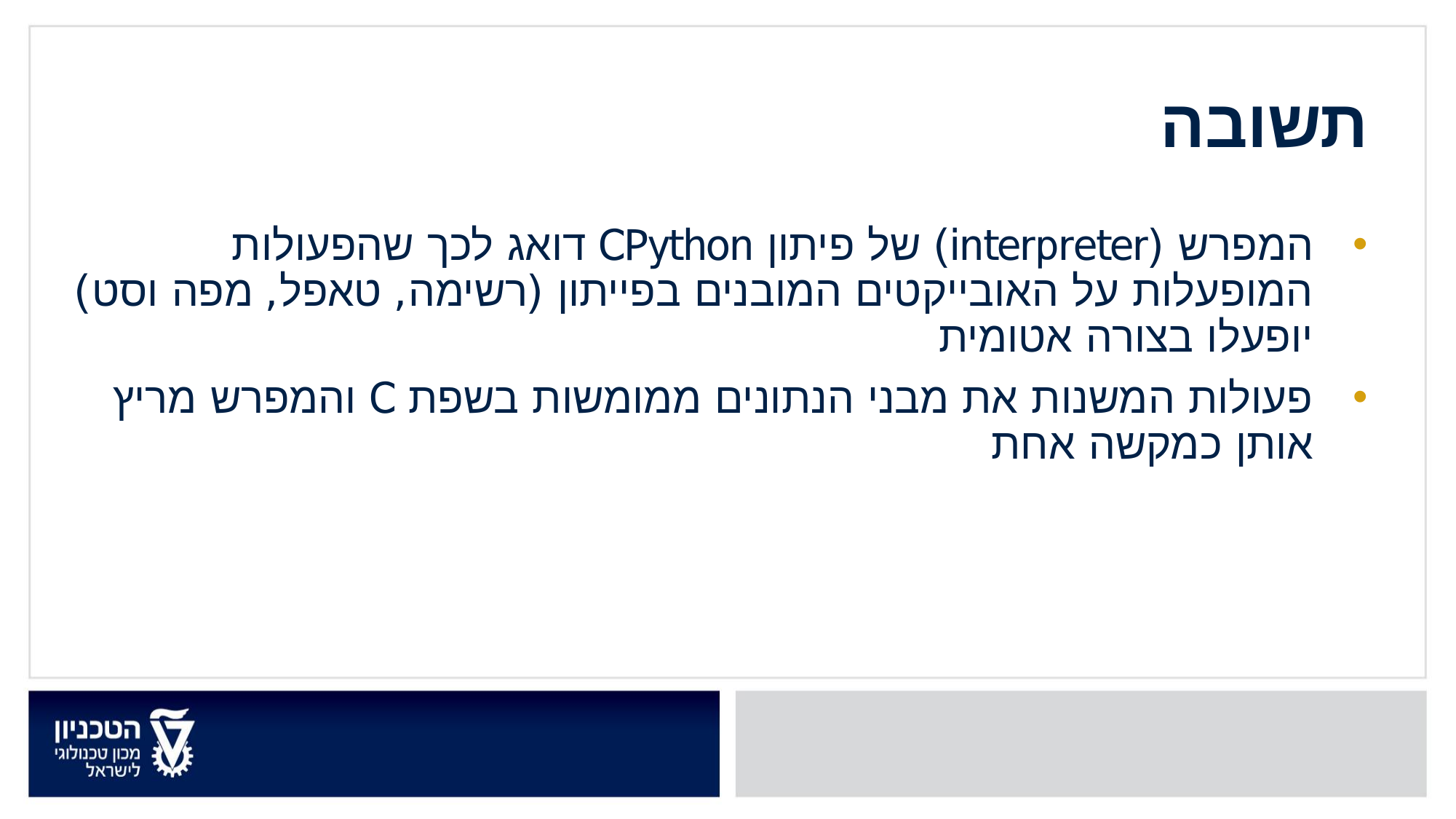

תשובה
המפרש (interpreter) של פיתון CPython דואג לכך שהפעולות המופעלות על האובייקטים המובנים בפייתון (רשימה, טאפל, מפה וסט) יופעלו בצורה אטומית
פעולות המשנות את מבני הנתונים ממומשות בשפת C והמפרש מריץ אותן כמקשה אחת